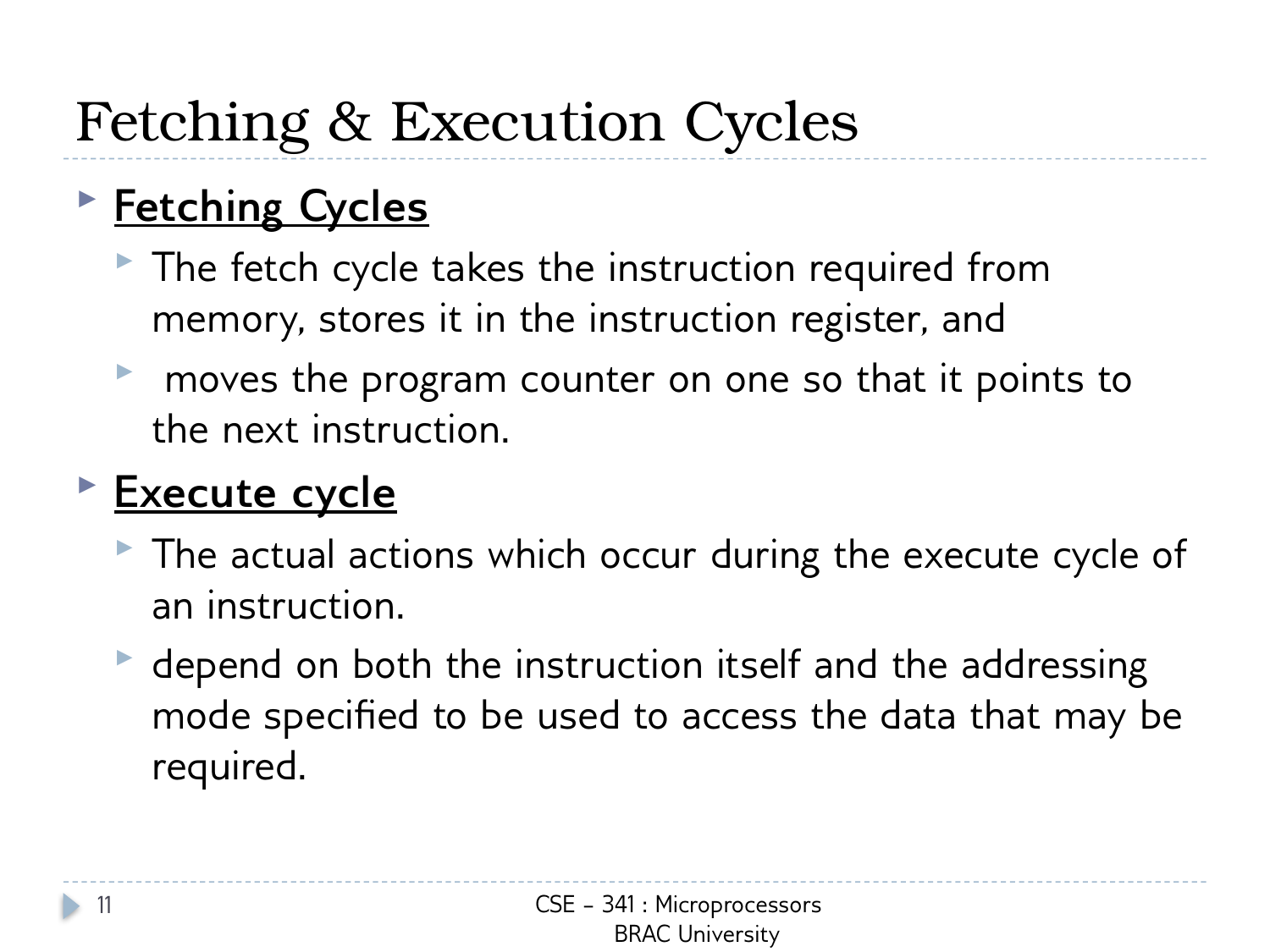

# Fetching & Execution Cycles
Fetching Cycles
The fetch cycle takes the instruction required from memory, stores it in the instruction register, and
 moves the program counter on one so that it points to the next instruction.
Execute cycle
The actual actions which occur during the execute cycle of an instruction.
depend on both the instruction itself and the addressing mode specified to be used to access the data that may be required.

CSE – 341 : Microprocessors
    BRAC University
11